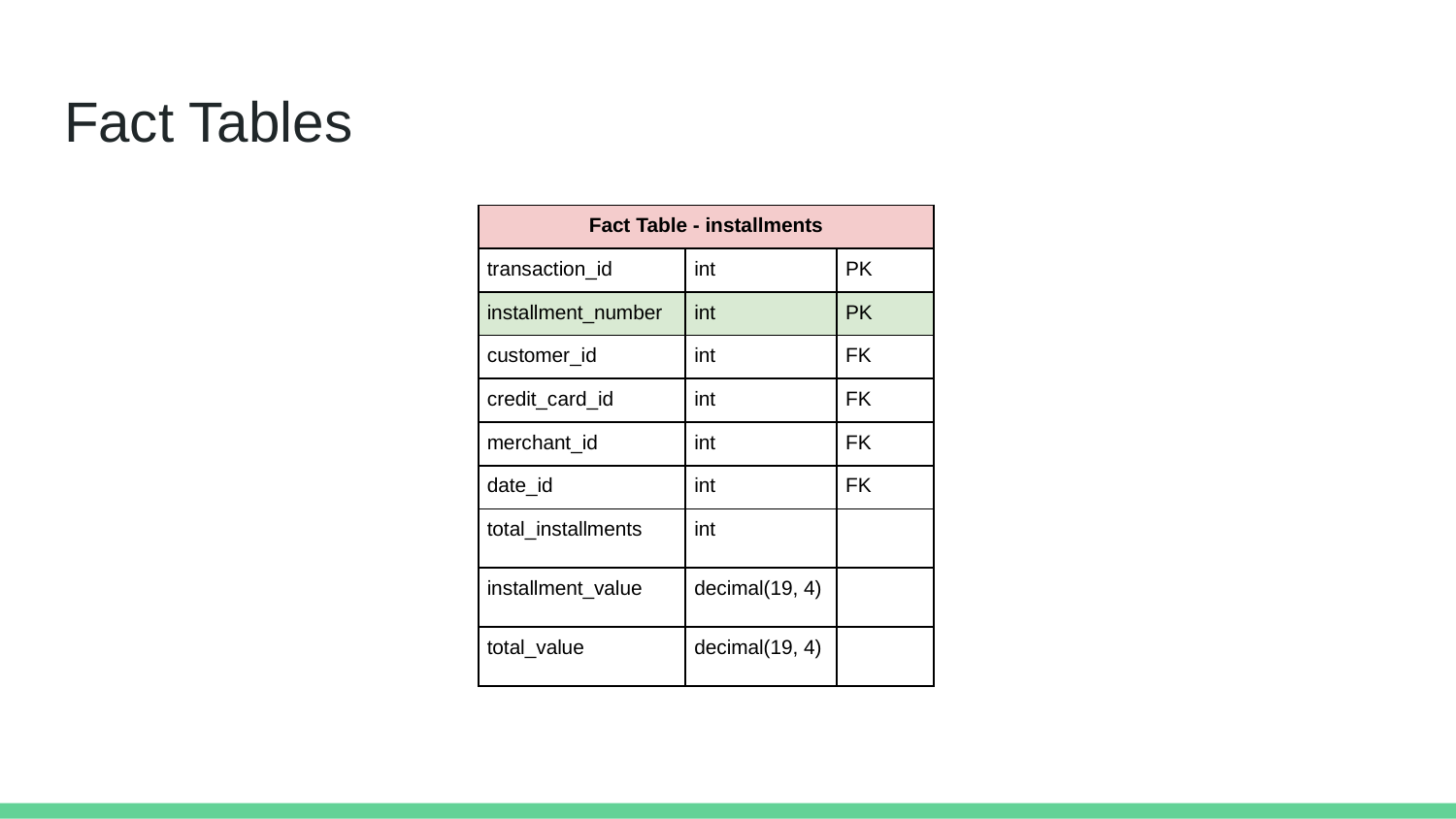

# Fact Tables
| Fact Table - installments |  |  |
| --- | --- | --- |
| transaction\_id | int | PK |
| installment\_number | int | PK |
| customer\_id | int | FK |
| credit\_card\_id | int | FK |
| merchant\_id | int | FK |
| date\_id | int | FK |
| total\_installments | int |  |
| installment\_value | decimal(19, 4) |  |
| total\_value | decimal(19, 4) |  |